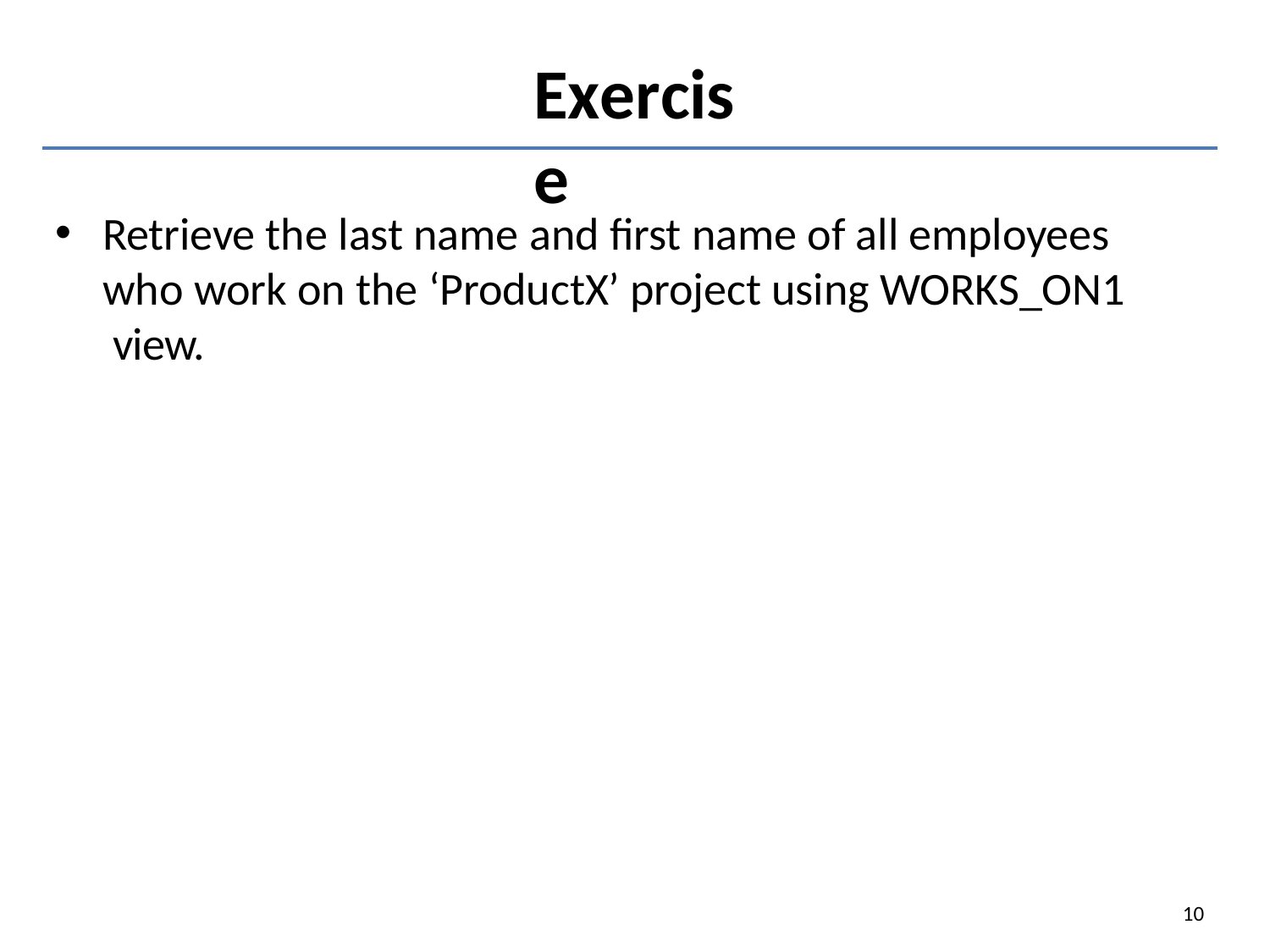

# Exercise
Retrieve the last name and first name of all employees  who work on the ‘ProductX’ project using WORKS_ON1  view.
10